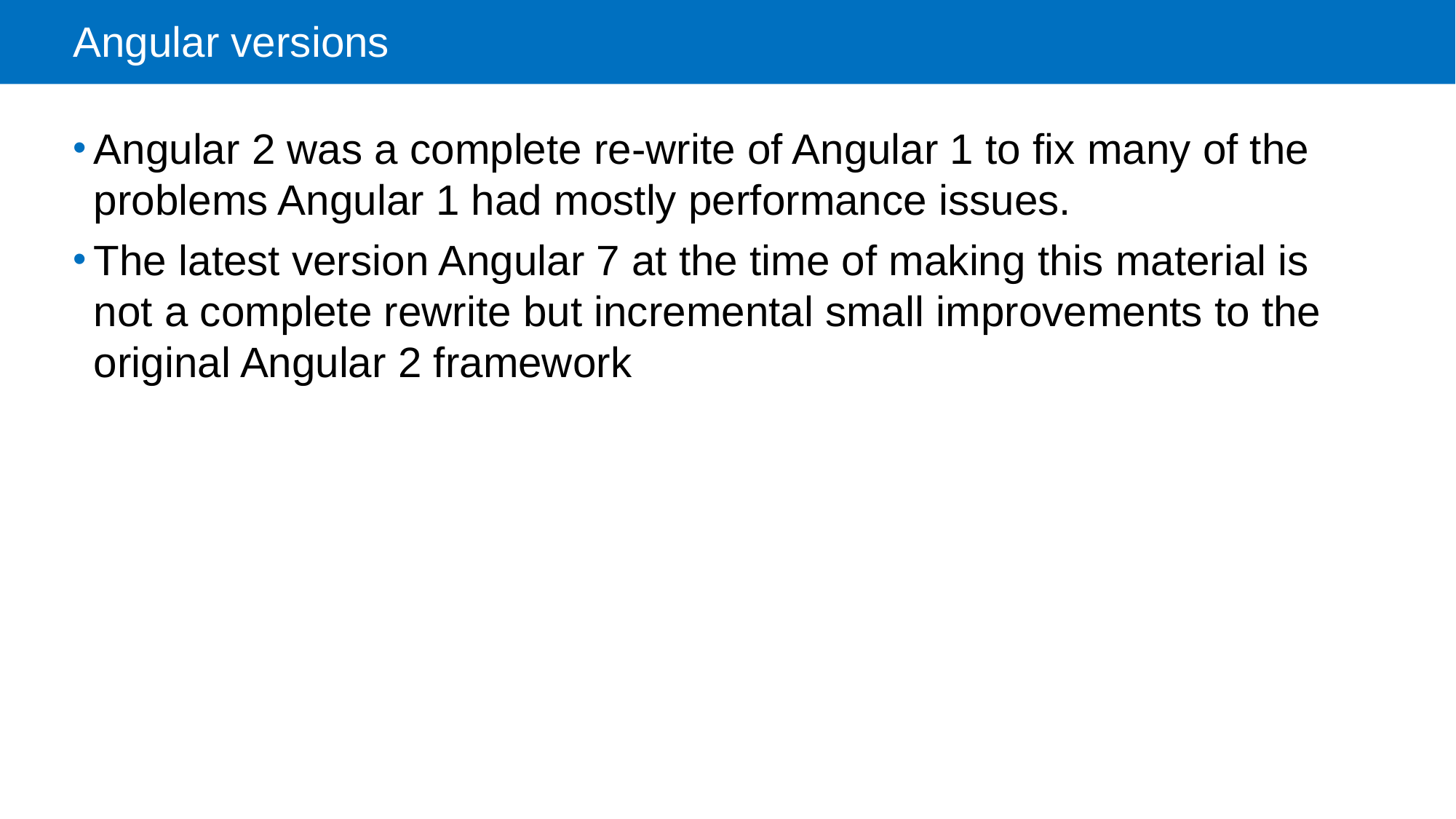

# Angular versions
Angular 2 was a complete re-write of Angular 1 to fix many of the problems Angular 1 had mostly performance issues.
The latest version Angular 7 at the time of making this material is not a complete rewrite but incremental small improvements to the original Angular 2 framework